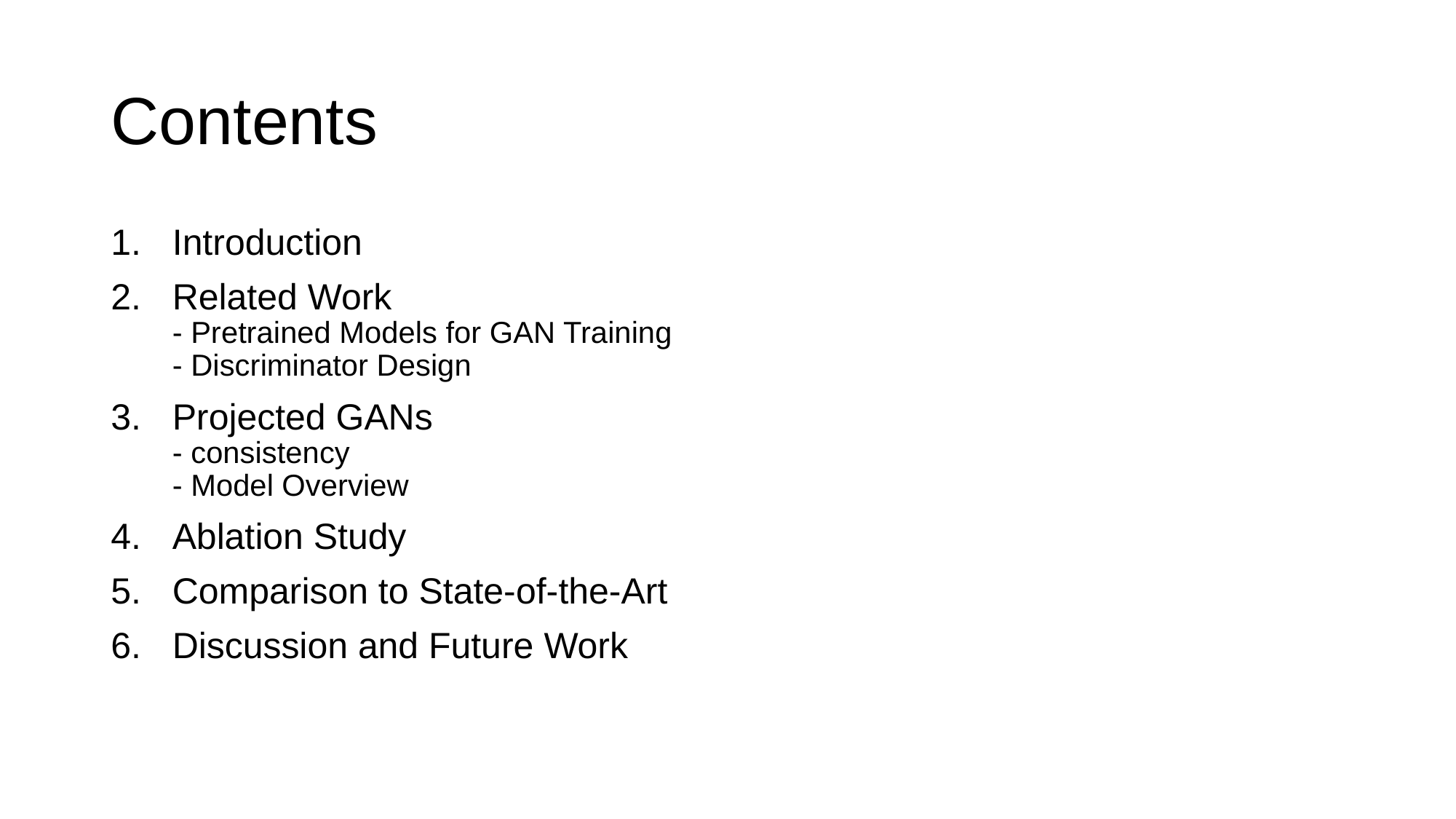

# Contents
Introduction
Related Work
- Pretrained Models for GAN Training
- Discriminator Design
Projected GANs
- consistency
- Model Overview
Ablation Study
Comparison to State-of-the-Art
Discussion and Future Work